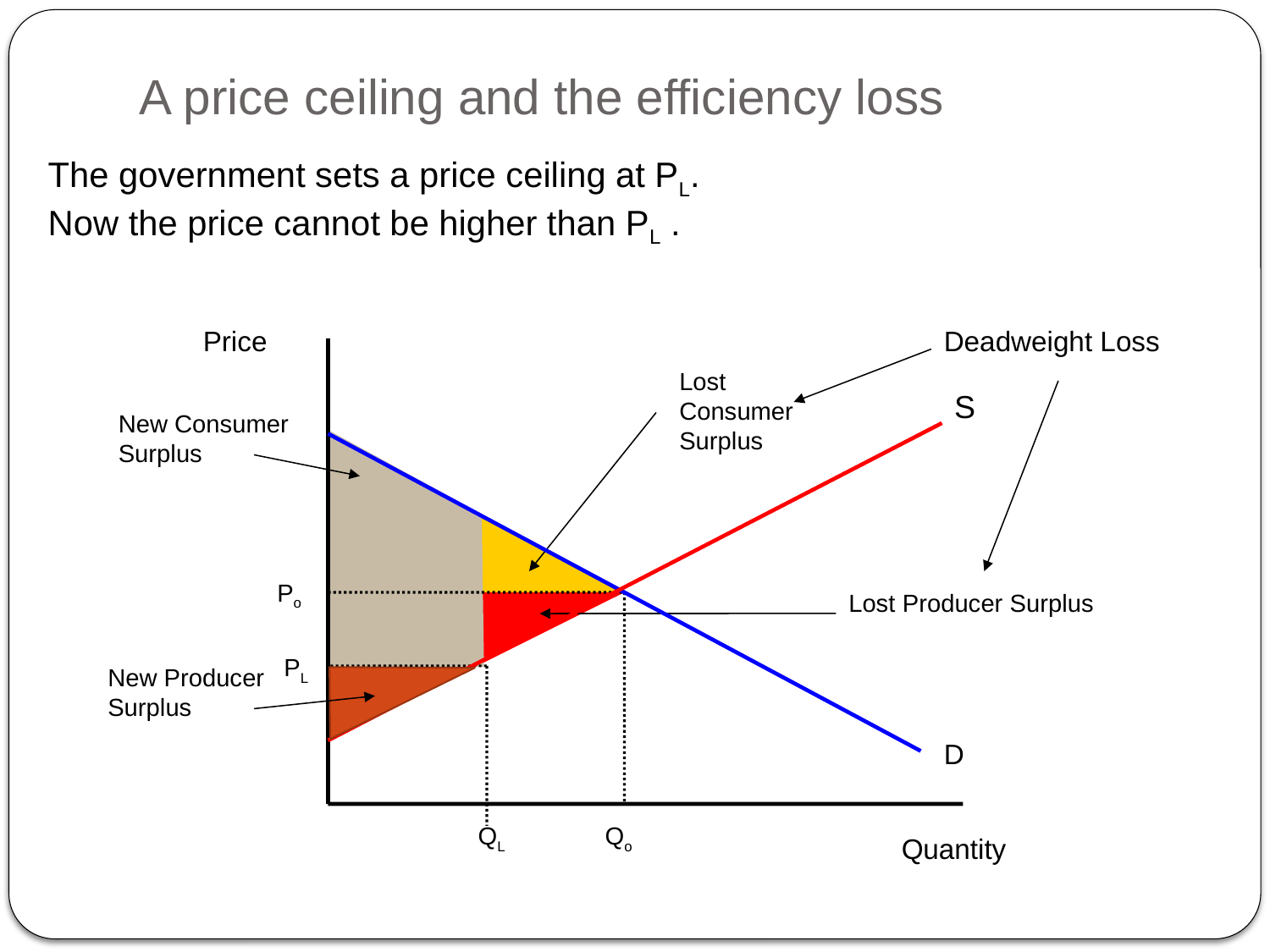

# A price ceiling and the efficiency loss
The government sets a price ceiling at PL.
Now the price cannot be higher than PL .
Price

Quantity
Deadweight Loss

Lost Consumer Surplus

S
New Consumer Surplus

Po
Lost Producer Surplus

PL
New Producer Surplus

D
QL
Qo